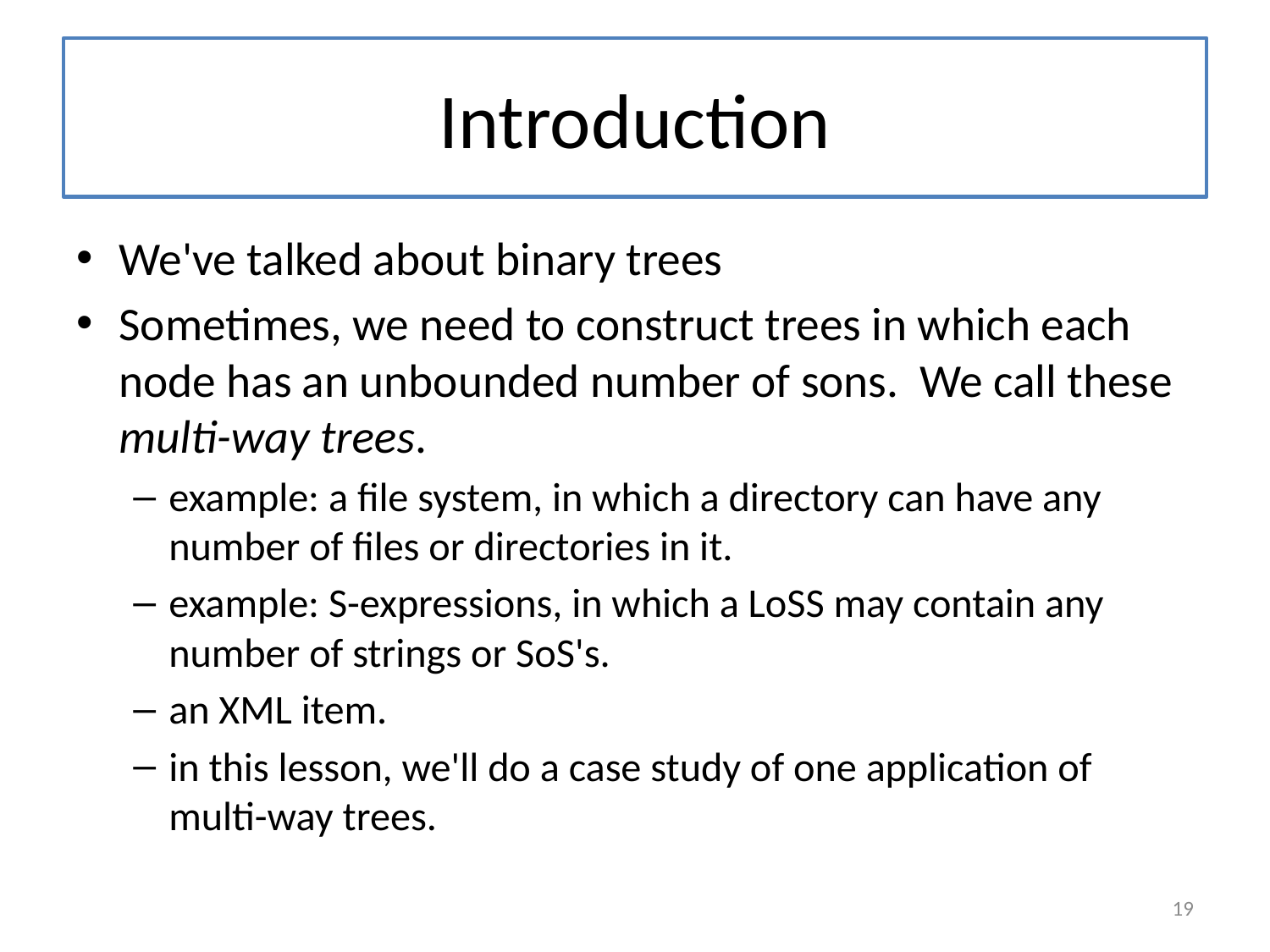

# Introduction
We've talked about binary trees
Sometimes, we need to construct trees in which each node has an unbounded number of sons.  We call these multi-way trees.
example: a file system, in which a directory can have any number of files or directories in it.
example: S-expressions, in which a LoSS may contain any number of strings or SoS's.
an XML item.
in this lesson, we'll do a case study of one application of multi-way trees.
19